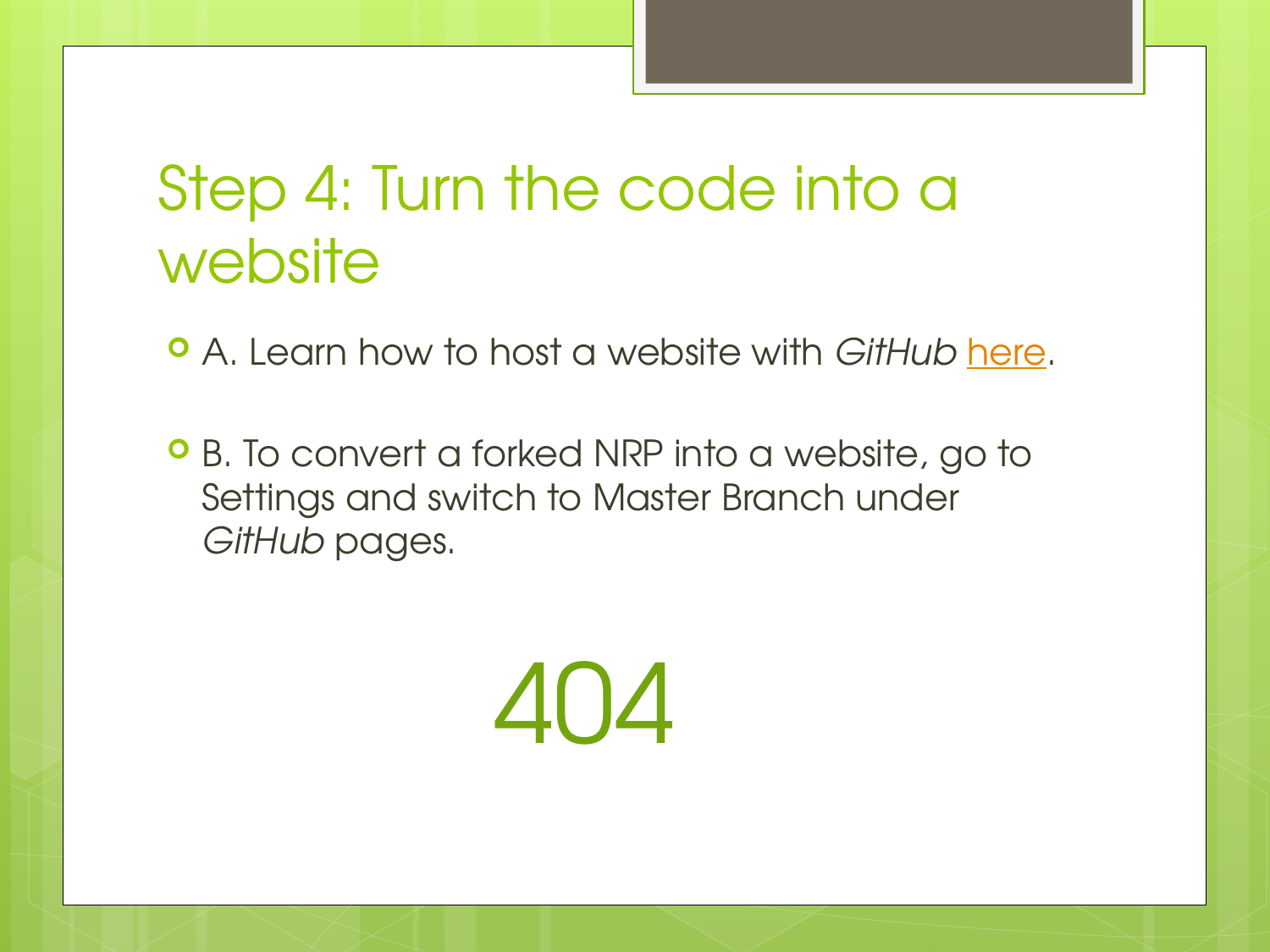

# Step 4: Turn the code into a website
A. Learn how to host a website with GitHub here.

B. To convert a forked NRP into a website, go to Settings and switch to Master Branch under GitHub pages.

             404